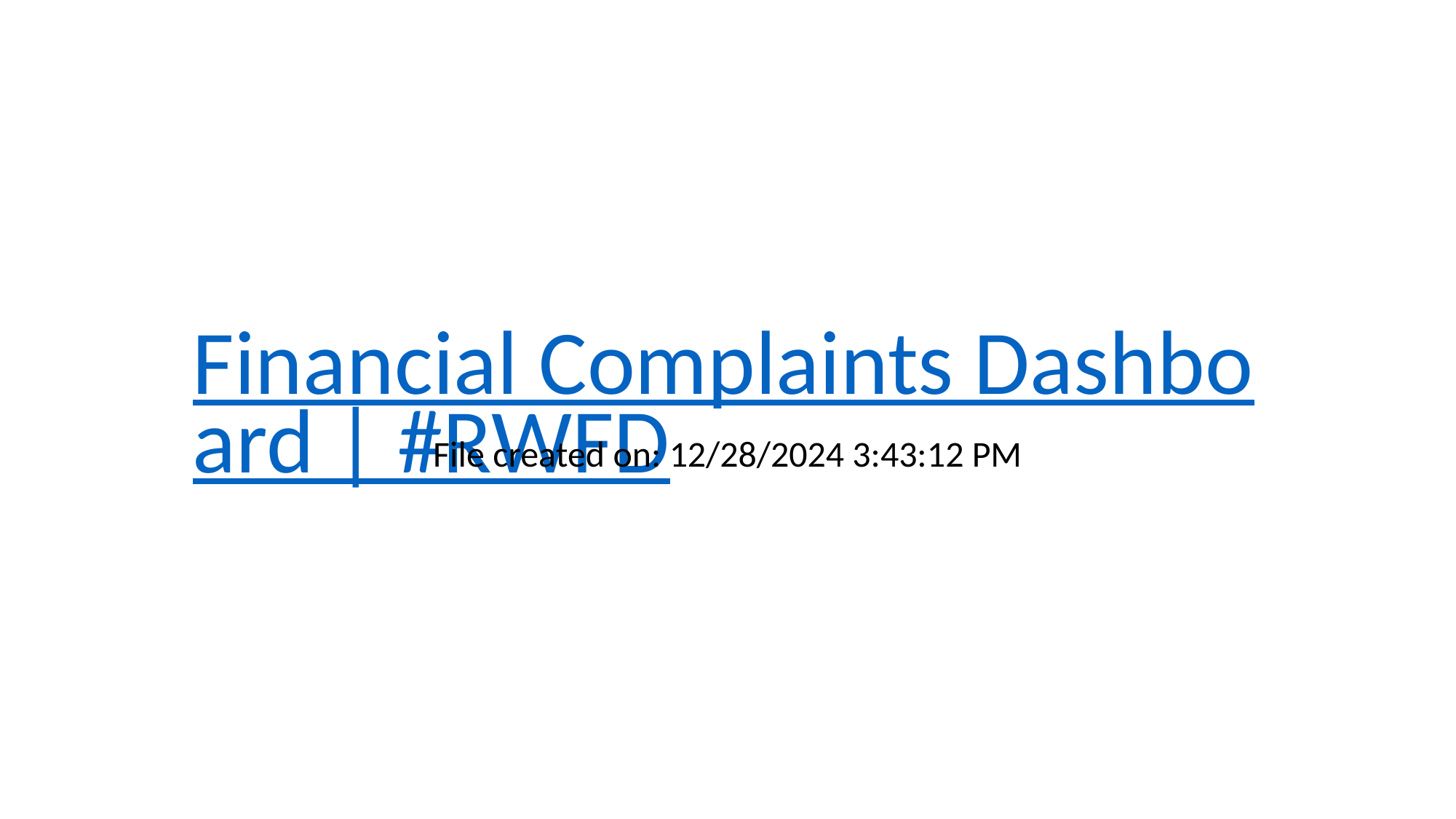

# Financial Complaints Dashboard | #RWFD
File created on: 12/28/2024 3:43:12 PM